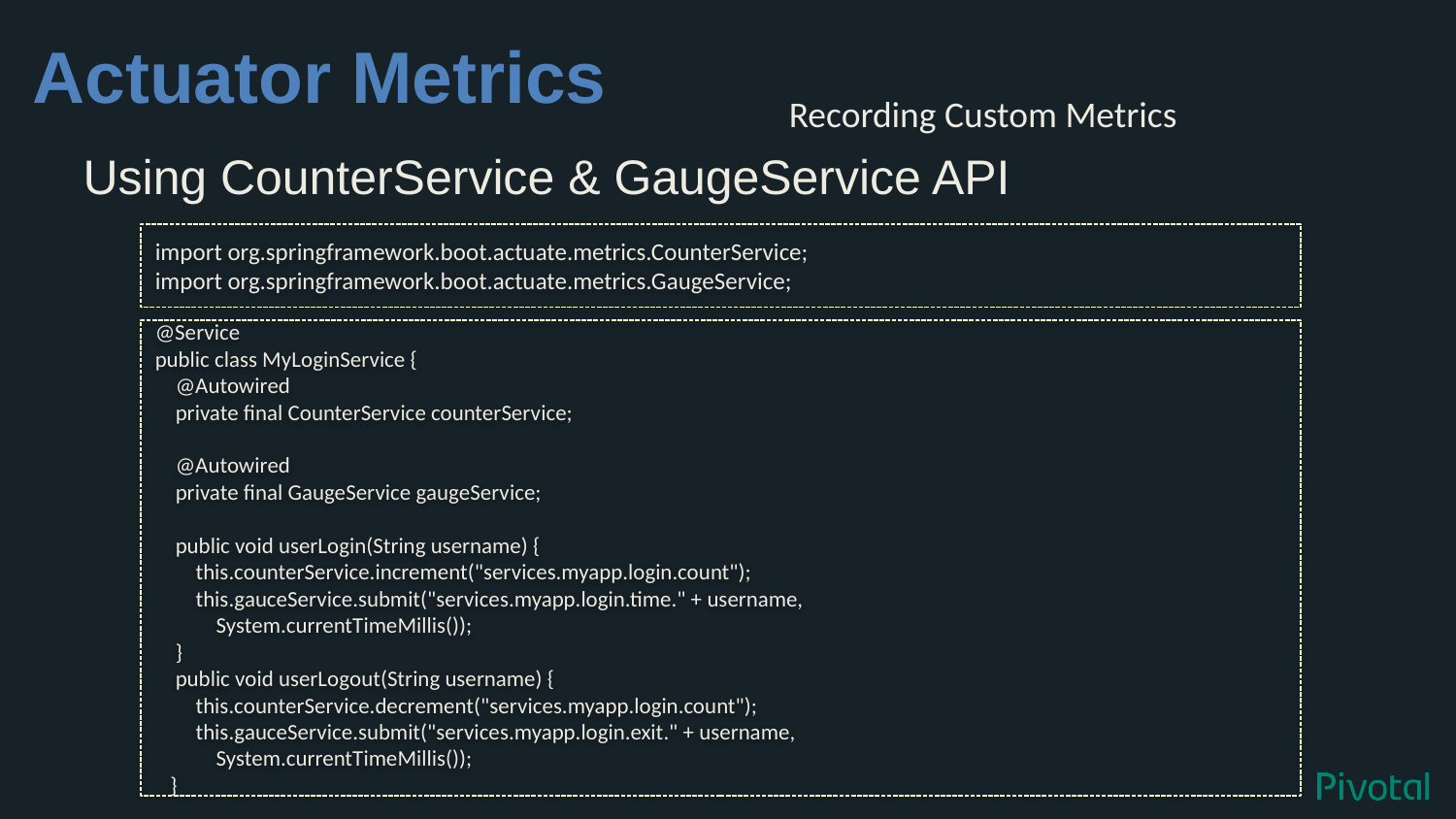

# Actuator Metrics

Using CounterService & GaugeService API

Recording Custom Metrics
import org.springframework.boot.actuate.metrics.CounterService;
import org.springframework.boot.actuate.metrics.GaugeService;
@Service
public class MyLoginService {
    @Autowired
    private final CounterService counterService;

    @Autowired
    private final GaugeService gaugeService;

    public void userLogin(String username) {
        this.counterService.increment("services.myapp.login.count");
        this.gauceService.submit("services.myapp.login.time." + username,
            System.currentTimeMillis());
    }
    public void userLogout(String username) {
        this.counterService.decrement("services.myapp.login.count");
        this.gauceService.submit("services.myapp.login.exit." + username,
            System.currentTimeMillis());
   }